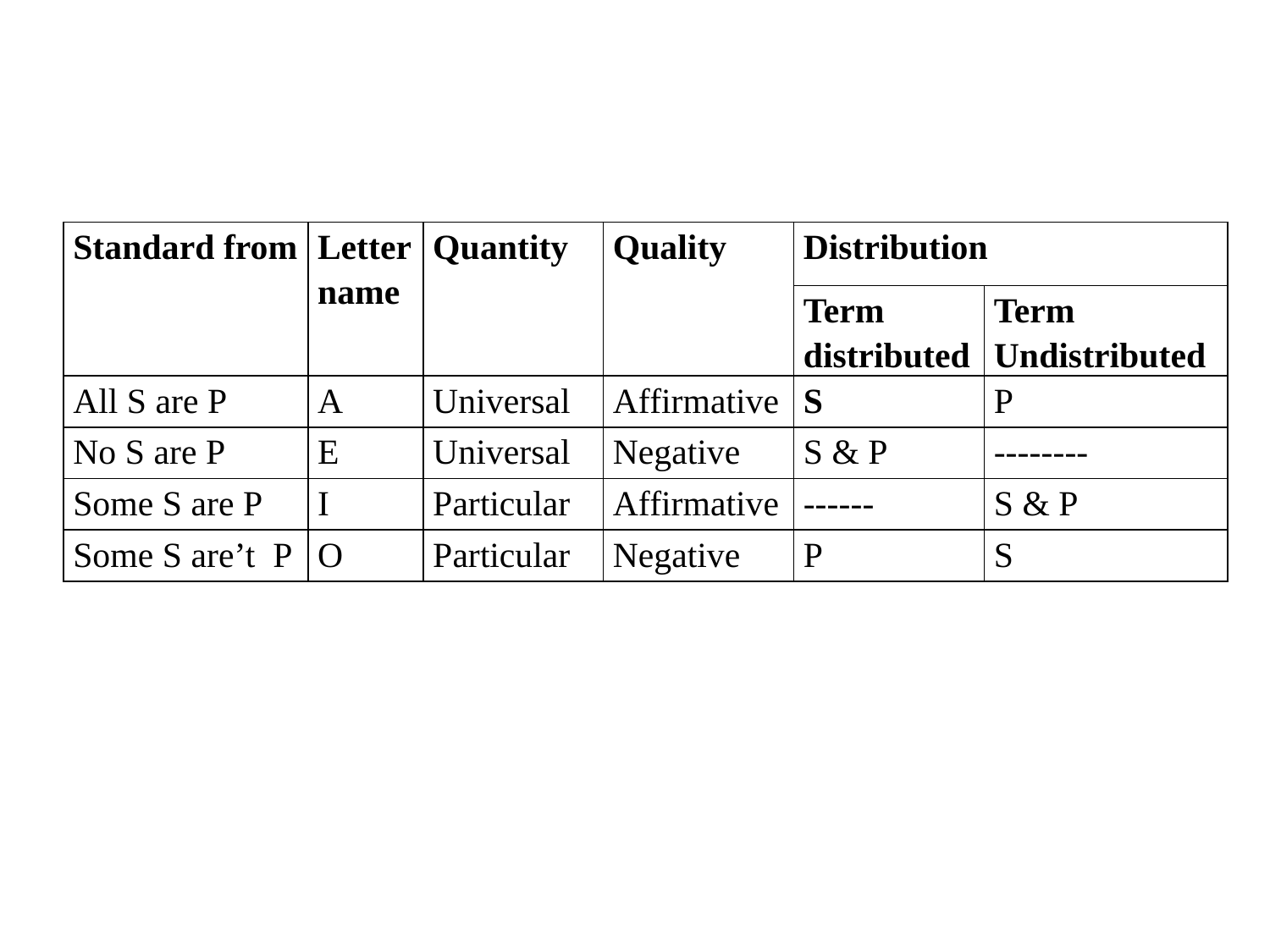

| Standard from | Letter name | Quantity | Quality | Distribution |  |
| --- | --- | --- | --- | --- | --- |
|  |  |  |  | Term distributed | Term Undistributed |
| All S are P | A | Universal | Affirmative | S | P |
| No S are P | E | Universal | Negative | S & P | -------- |
| Some S are P | I | Particular | Affirmative | ------ | S & P |
| Some S are’t P | O | Particular | Negative | P | S |